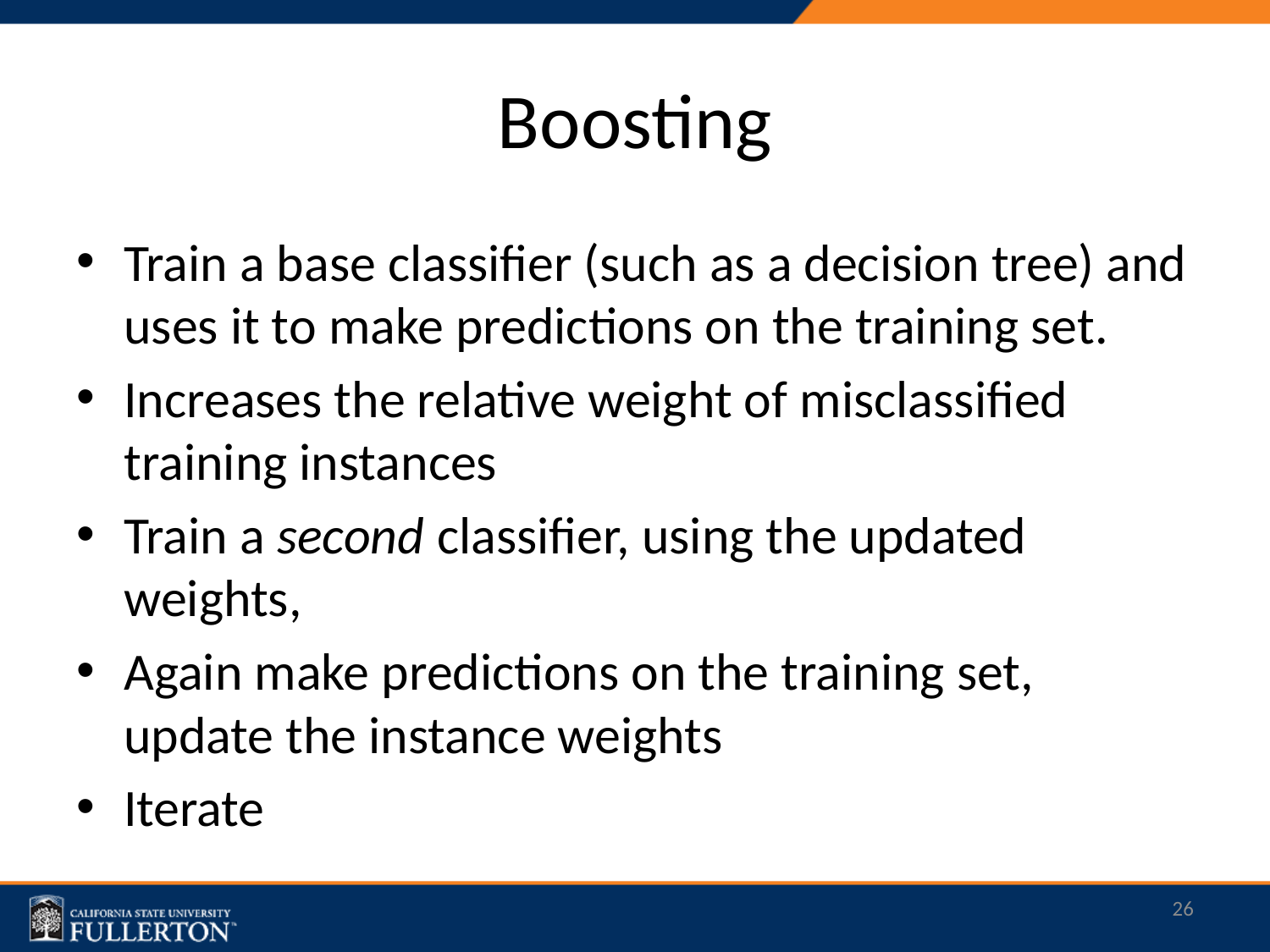

# Boosting
Train a base classifier (such as a decision tree) and uses it to make predictions on the training set.
Increases the relative weight of misclassified training instances
Train a second classifier, using the updated weights,
Again make predictions on the training set, update the instance weights
Iterate
26